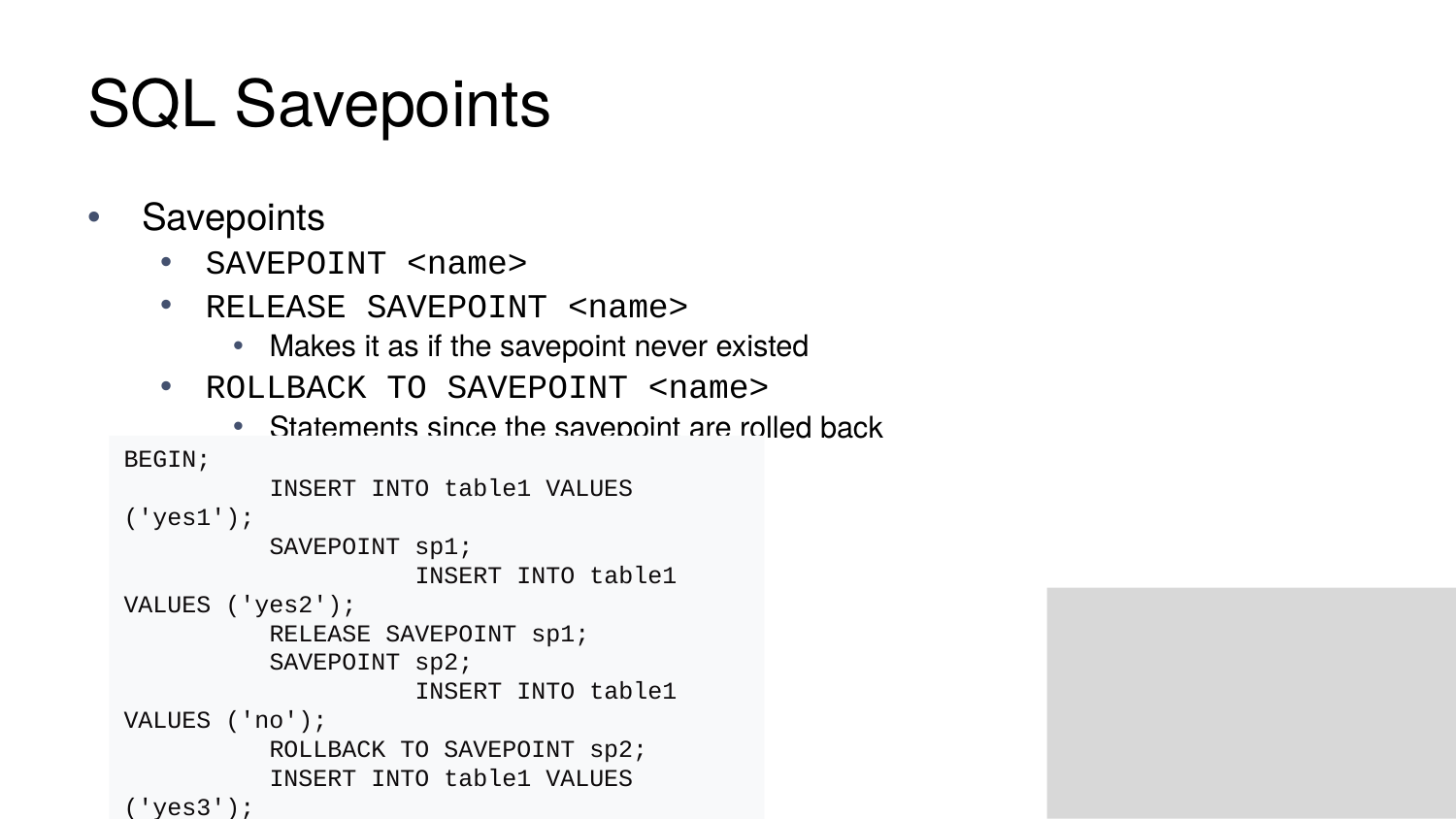

# SQL Savepoints
Savepoints
SAVEPOINT <name>
RELEASE SAVEPOINT <name>
Makes it as if the savepoint never existed
ROLLBACK TO SAVEPOINT <name>
Statements since the savepoint are rolled back
BEGIN;
	INSERT INTO table1 VALUES ('yes1');
	SAVEPOINT sp1;
		INSERT INTO table1 VALUES ('yes2');
	RELEASE SAVEPOINT sp1;
	SAVEPOINT sp2;
		INSERT INTO table1 VALUES ('no');
	ROLLBACK TO SAVEPOINT sp2;
	INSERT INTO table1 VALUES ('yes3');
COMMIT;